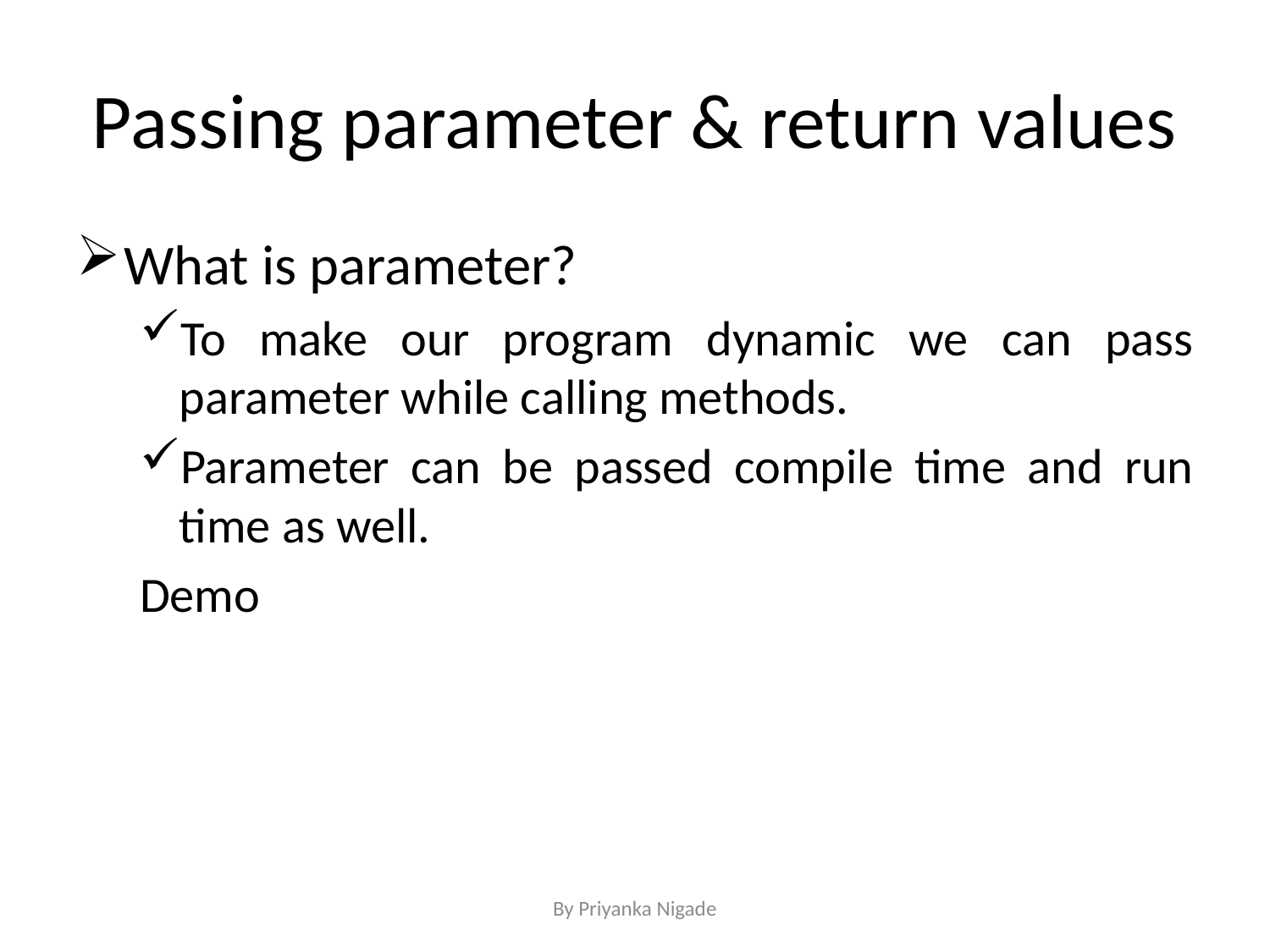

# Passing parameter & return values
What is parameter?
To make our program dynamic we can pass parameter while calling methods.
Parameter can be passed compile time and run time as well.
Demo

By Priyanka Nigade